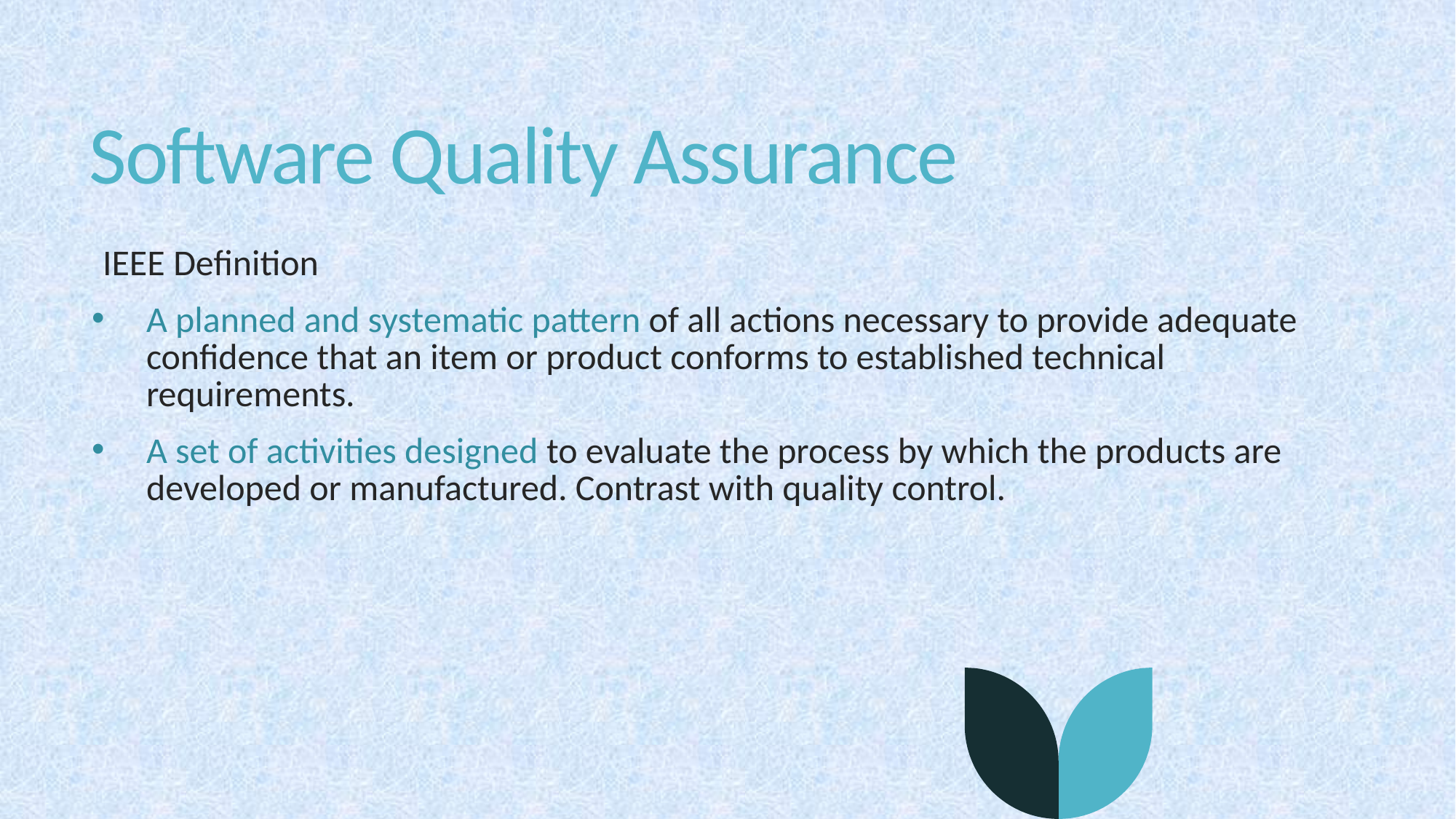

# Software Quality Assurance
IEEE Definition
A planned and systematic pattern of all actions necessary to provide adequate confidence that an item or product conforms to established technical requirements.
A set of activities designed to evaluate the process by which the products are developed or manufactured. Contrast with quality control.
17